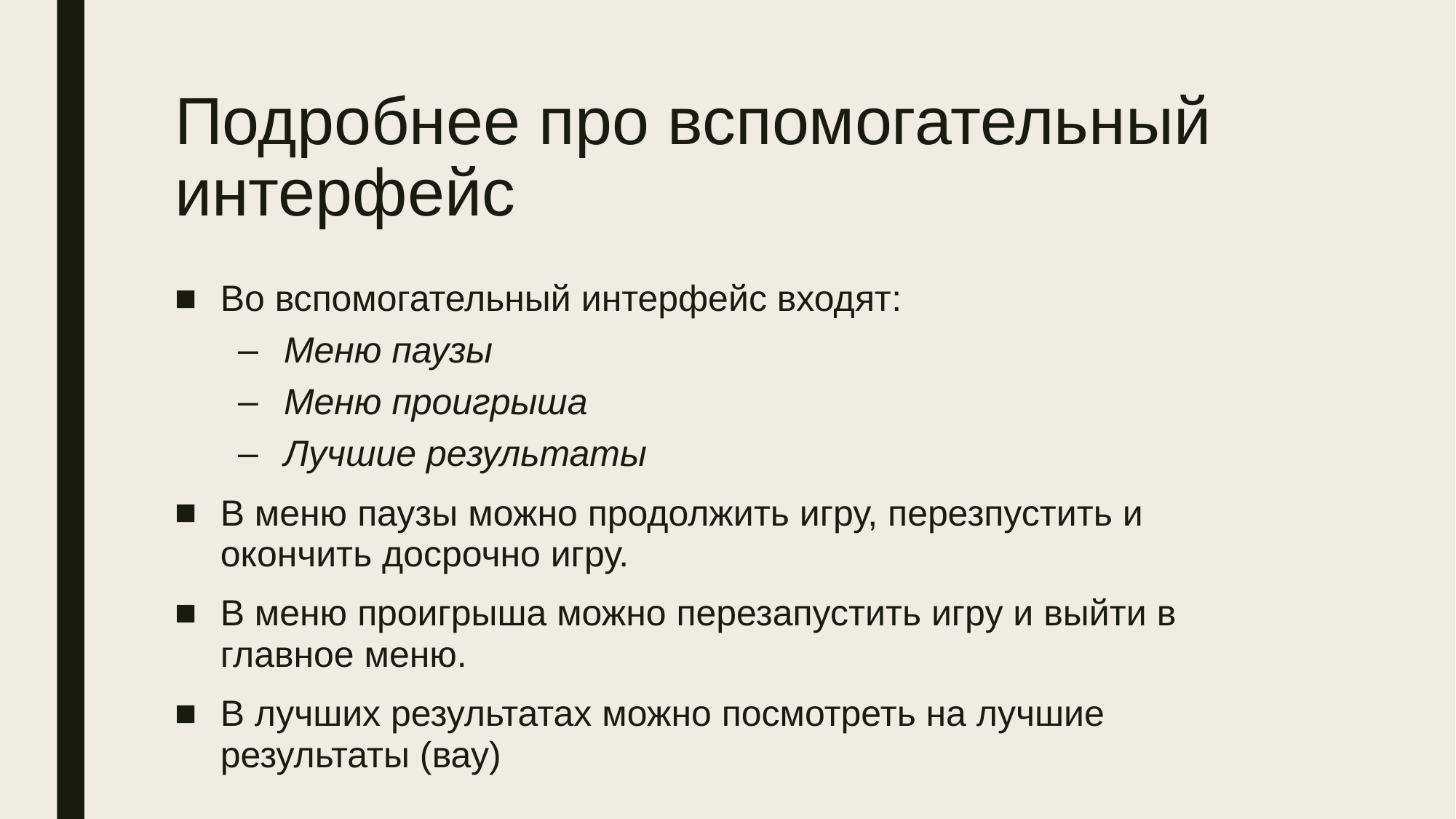

# Подробнее про вспомогательный интерфейс
Во вспомогательный интерфейс входят:
Меню паузы
Меню проигрыша
Лучшие результаты
В меню паузы можно продолжить игру, перезпустить и окончить досрочно игру.
В меню проигрыша можно перезапустить игру и выйти в главное меню.
В лучших результатах можно посмотреть на лучшие результаты (вау)